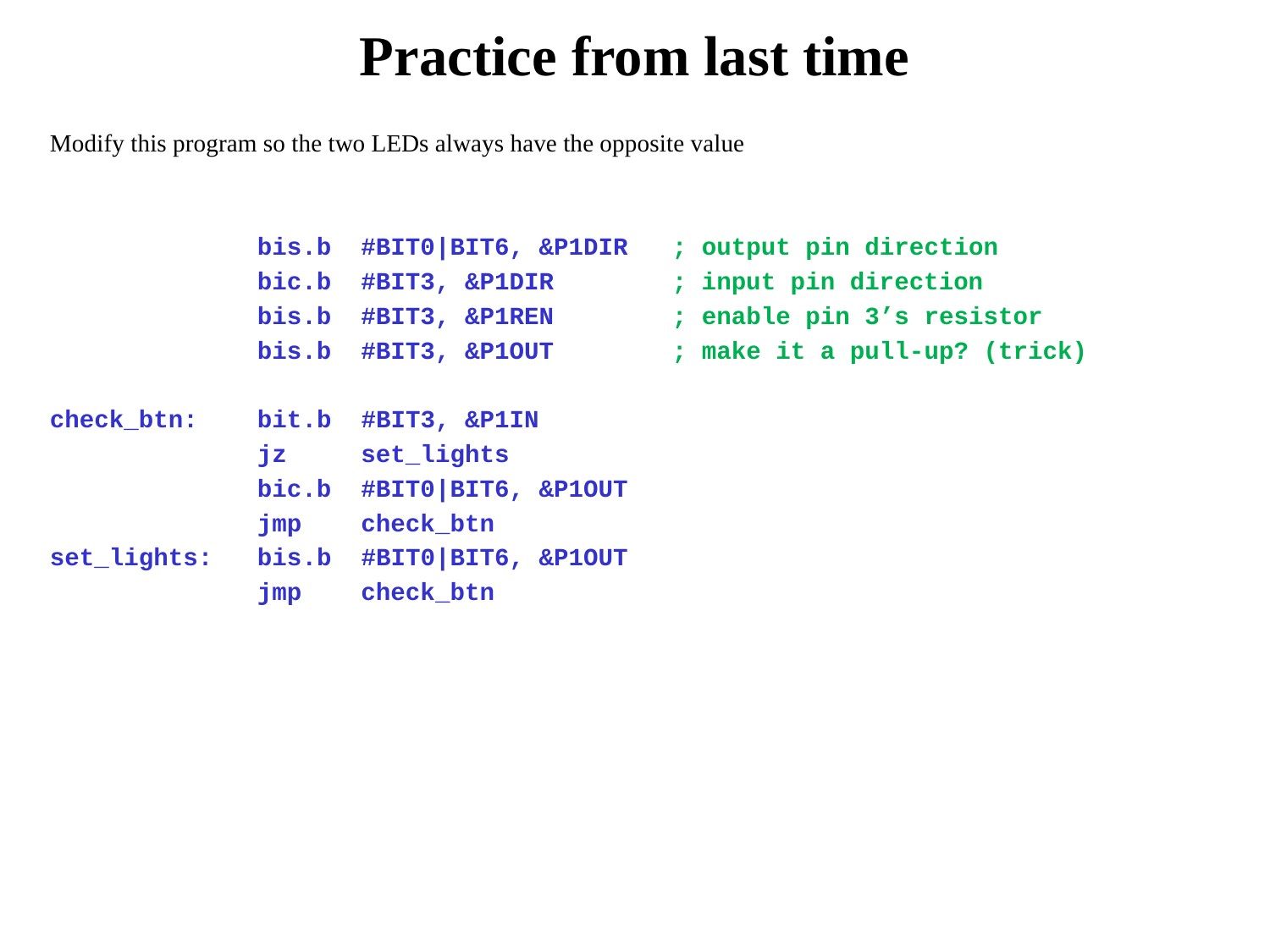

# Practice from last time

Modify this program so the two LEDs always have the opposite value

              bis.b  #BIT0|BIT6, &P1DIR   ; output pin direction
              bic.b  #BIT3, &P1DIR        ; input pin direction
              bis.b  #BIT3, &P1REN        ; enable pin 3’s resistor
              bis.b  #BIT3, &P1OUT        ; make it a pull-up? (trick)

check_btn:    bit.b  #BIT3, &P1IN
              jz     set_lights
              bic.b  #BIT0|BIT6, &P1OUT
              jmp    check_btn
set_lights:   bis.b  #BIT0|BIT6, &P1OUT
              jmp    check_btn